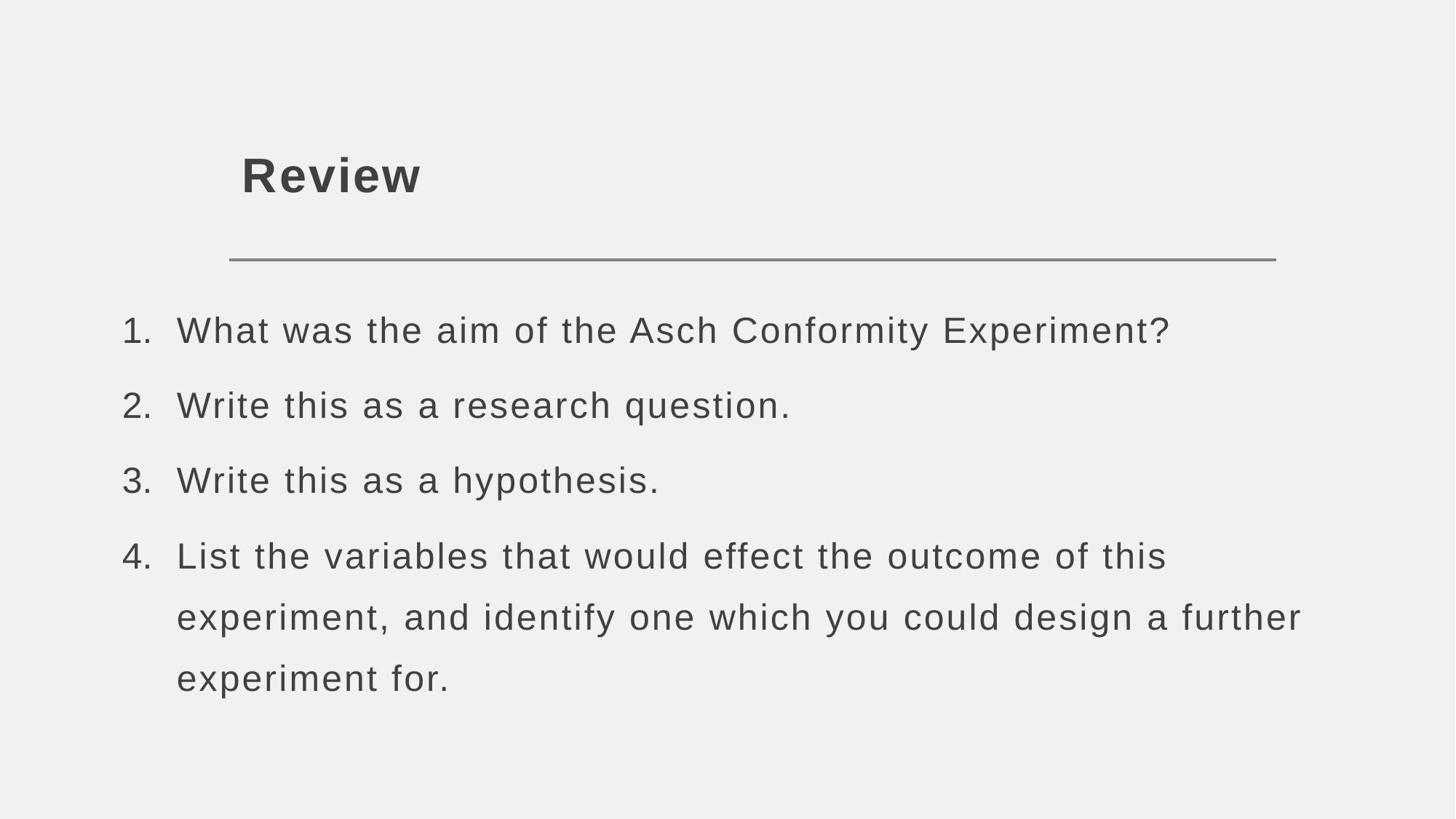

# Review
What was the aim of the Asch Conformity Experiment?
Write this as a research question.
Write this as a hypothesis.
List the variables that would effect the outcome of this experiment, and identify one which you could design a further experiment for.